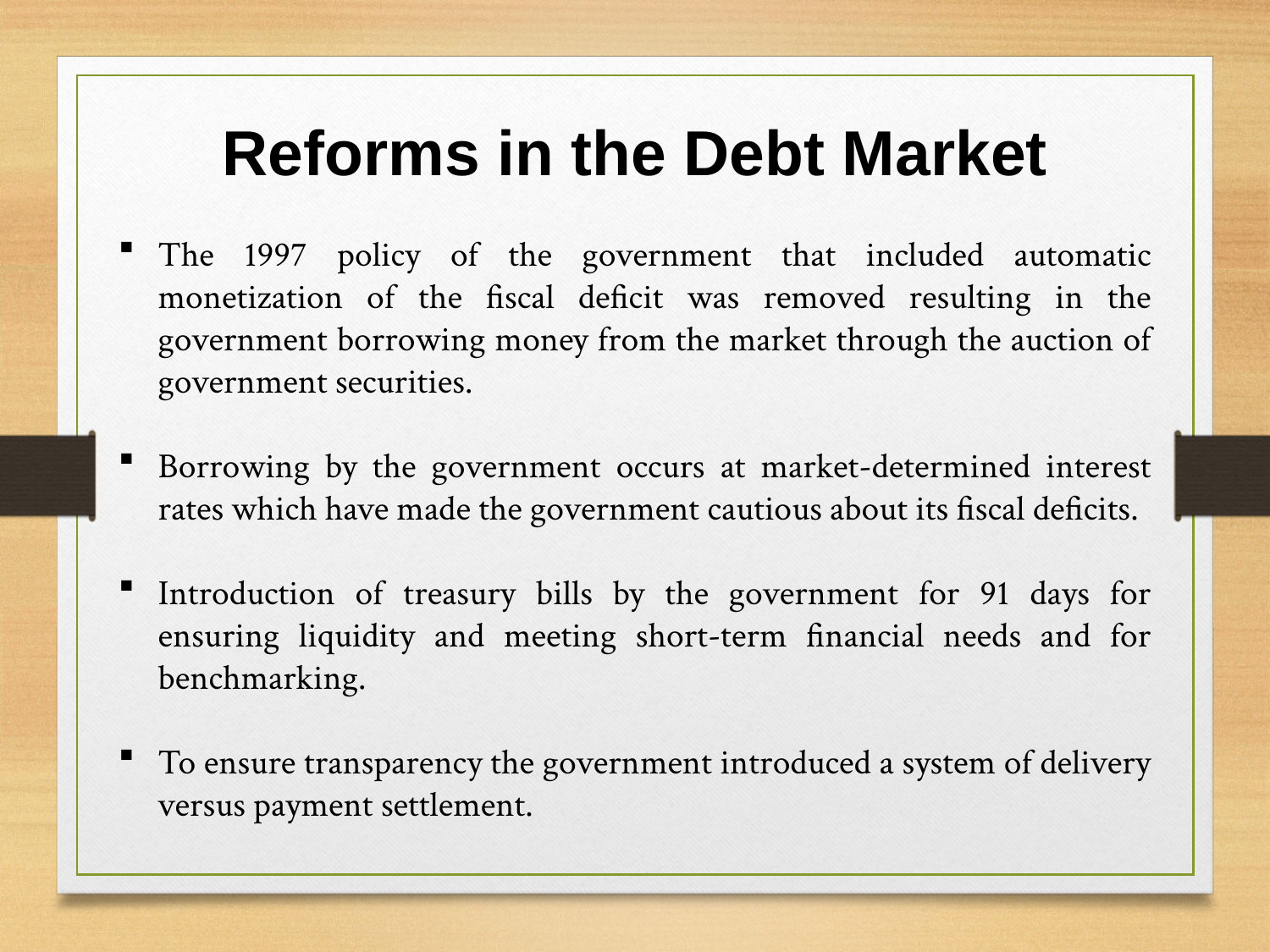

Reforms in the Debt Market

The 1997 policy of the government that included automatic monetization of the fiscal deficit was removed resulting in the government borrowing money from the market through the auction of government securities.

Borrowing by the government occurs at market-determined interest rates which have made the government cautious about its fiscal deficits.

Introduction of treasury bills by the government for 91 days for ensuring liquidity and meeting short-term financial needs and for benchmarking.

To ensure transparency the government introduced a system of delivery versus payment settlement.